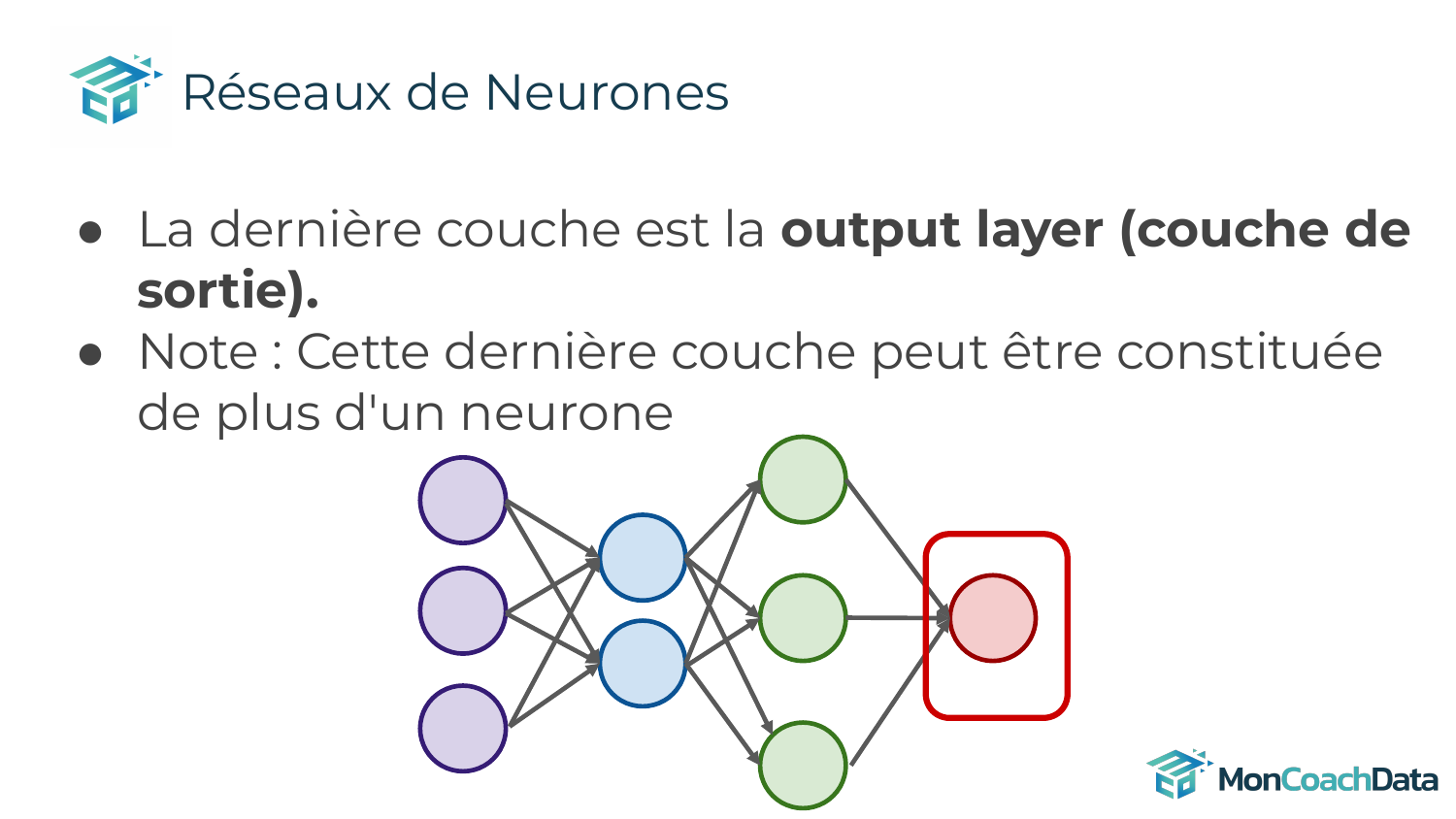

# Réseaux de Neurones
La dernière couche est la output layer (couche de sortie).
Note : Cette dernière couche peut être constituée de plus d'un neurone